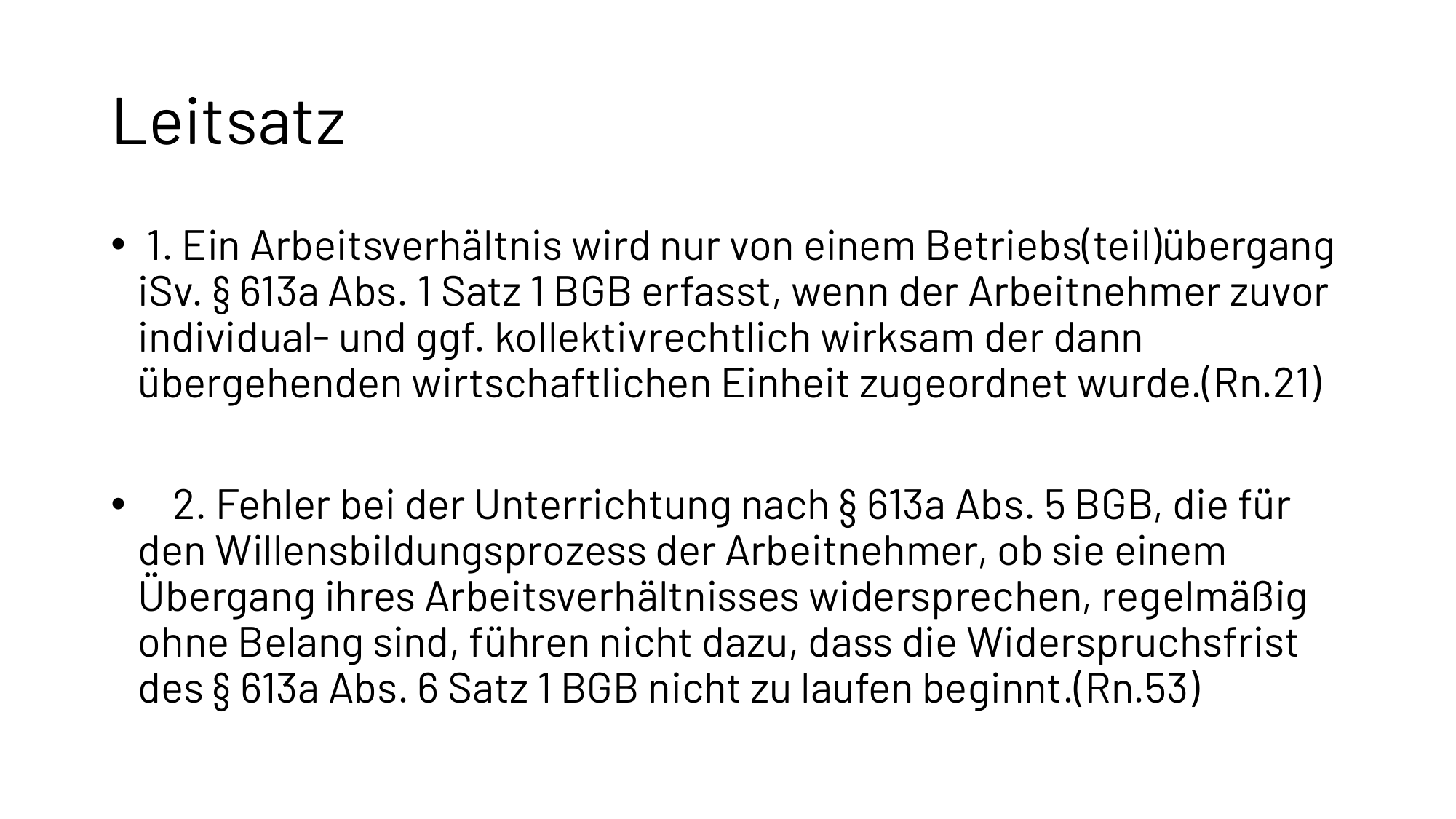

# Leitsatz
 1. Ein Arbeitsverhältnis wird nur von einem Betriebs(teil)übergang iSv. § 613a Abs. 1 Satz 1 BGB erfasst, wenn der Arbeitnehmer zuvor individual- und ggf. kollektivrechtlich wirksam der dann übergehenden wirtschaftlichen Einheit zugeordnet wurde.(Rn.21)

    2. Fehler bei der Unterrichtung nach § 613a Abs. 5 BGB, die für den Willensbildungsprozess der Arbeitnehmer, ob sie einem Übergang ihres Arbeitsverhältnisses widersprechen, regelmäßig ohne Belang sind, führen nicht dazu, dass die Widerspruchsfrist des § 613a Abs. 6 Satz 1 BGB nicht zu laufen beginnt.(Rn.53)